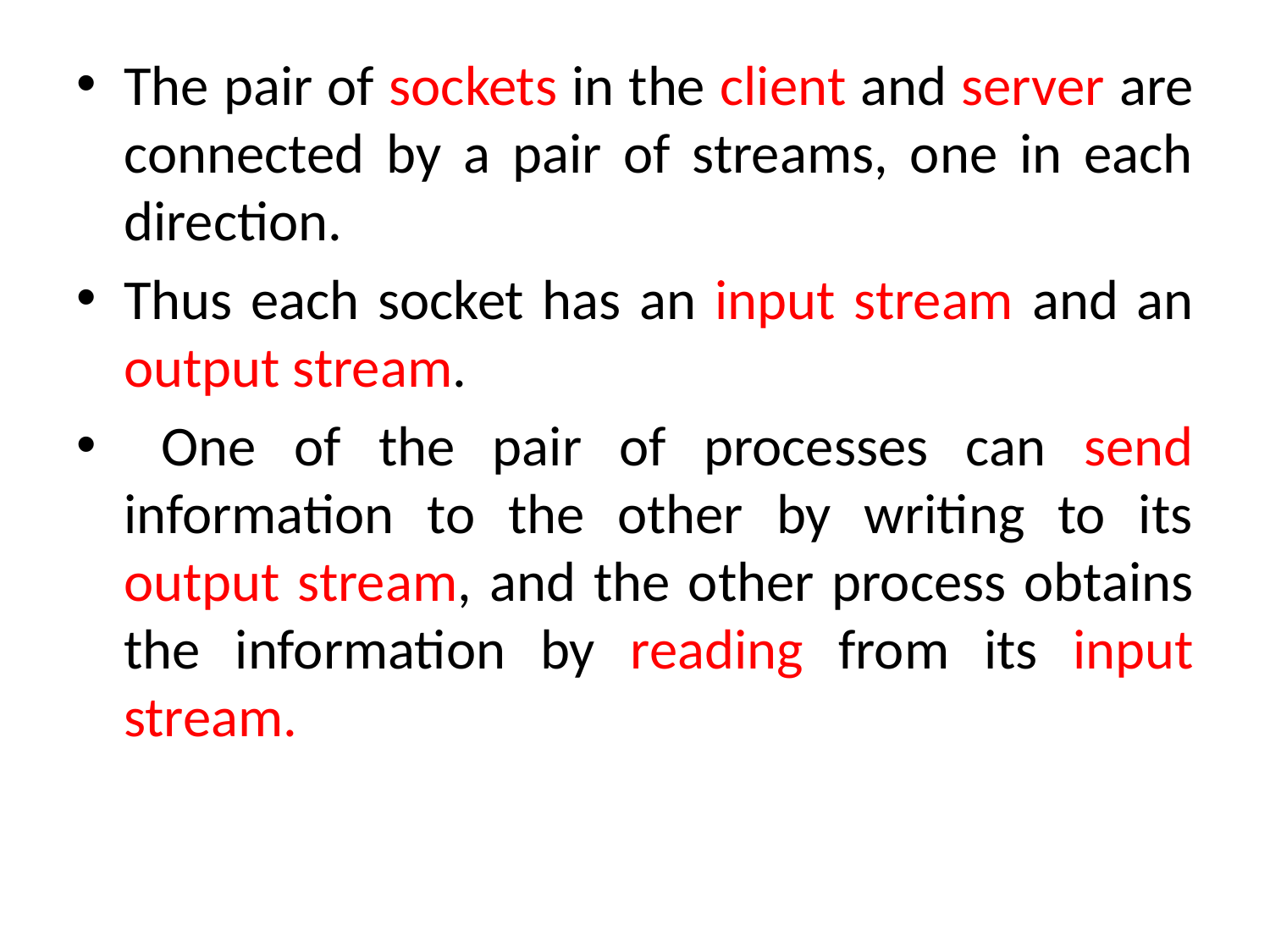

The pair of sockets in the client and server are connected by a pair of streams, one in each direction.
Thus each socket has an input stream and an output stream.
 One of the pair of processes can send information to the other by writing to its output stream, and the other process obtains the information by reading from its input stream.